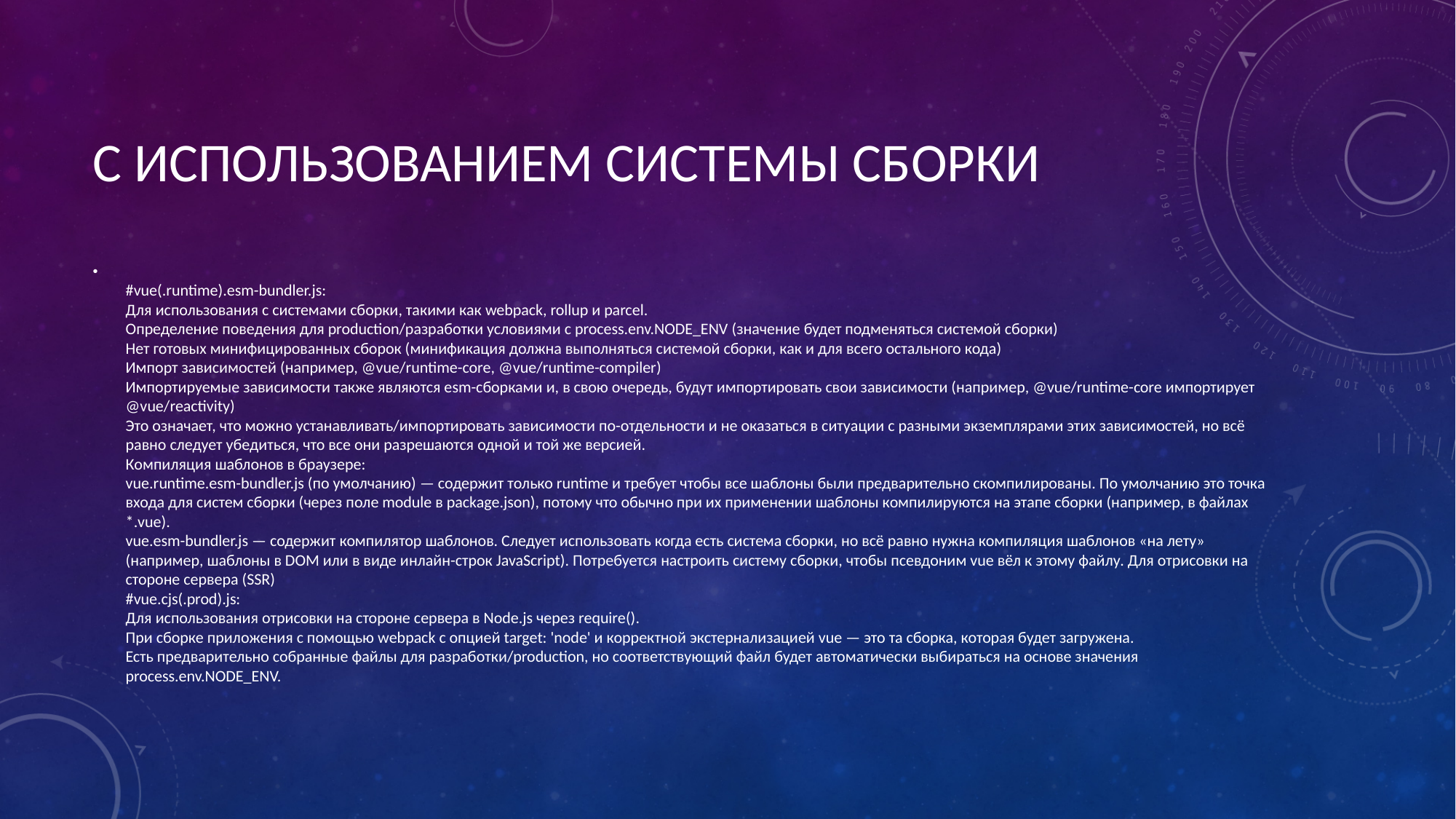

# С использованием системы сборки
#vue(.runtime).esm-bundler.js:
Для использования с системами сборки, такими как webpack, rollup и parcel.
Определение поведения для production/разработки условиями с process.env.NODE_ENV (значение будет подменяться системой сборки)
Нет готовых минифицированных сборок (минификация должна выполняться системой сборки, как и для всего остального кода)
Импорт зависимостей (например, @vue/runtime-core, @vue/runtime-compiler)
Импортируемые зависимости также являются esm-сборками и, в свою очередь, будут импортировать свои зависимости (например, @vue/runtime-core импортирует @vue/reactivity)
Это означает, что можно устанавливать/импортировать зависимости по-отдельности и не оказаться в ситуации с разными экземплярами этих зависимостей, но всё равно следует убедиться, что все они разрешаются одной и той же версией.
Компиляция шаблонов в браузере:
vue.runtime.esm-bundler.js (по умолчанию) — содержит только runtime и требует чтобы все шаблоны были предварительно скомпилированы. По умолчанию это точка входа для систем сборки (через поле module в package.json), потому что обычно при их применении шаблоны компилируются на этапе сборки (например, в файлах *.vue).
vue.esm-bundler.js — содержит компилятор шаблонов. Следует использовать когда есть система сборки, но всё равно нужна компиляция шаблонов «на лету» (например, шаблоны в DOM или в виде инлайн-строк JavaScript). Потребуется настроить систему сборки, чтобы псевдоним vue вёл к этому файлу. Для отрисовки на стороне сервера (SSR)
#vue.cjs(.prod).js:
Для использования отрисовки на стороне сервера в Node.js через require().
При сборке приложения с помощью webpack с опцией target: 'node' и корректной экстернализацией vue — это та сборка, которая будет загружена.
Есть предварительно собранные файлы для разработки/production, но соответствующий файл будет автоматически выбираться на основе значения process.env.NODE_ENV.